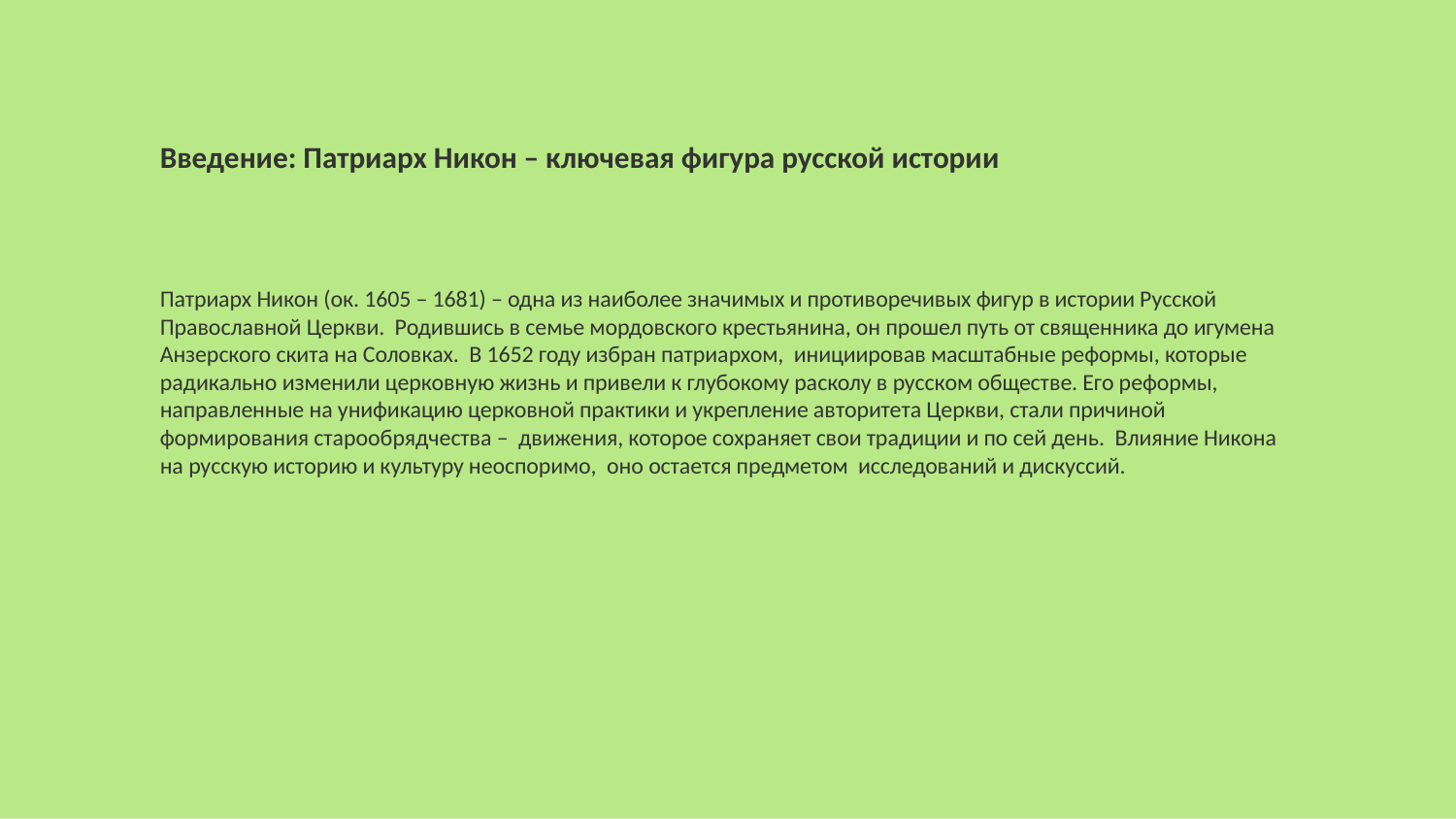

Введение: Патриарх Никон – ключевая фигура русской истории
Патриарх Никон (ок. 1605 – 1681) – одна из наиболее значимых и противоречивых фигур в истории Русской Православной Церкви.  Родившись в семье мордовского крестьянина, он прошел путь от священника до игумена Анзерского скита на Соловках.  В 1652 году избран патриархом,  инициировав масштабные реформы, которые радикально изменили церковную жизнь и привели к глубокому расколу в русском обществе. Его реформы, направленные на унификацию церковной практики и укрепление авторитета Церкви, стали причиной  формирования старообрядчества –  движения, которое сохраняет свои традиции и по сей день.  Влияние Никона на русскую историю и культуру неоспоримо,  оно остается предметом  исследований и дискуссий.